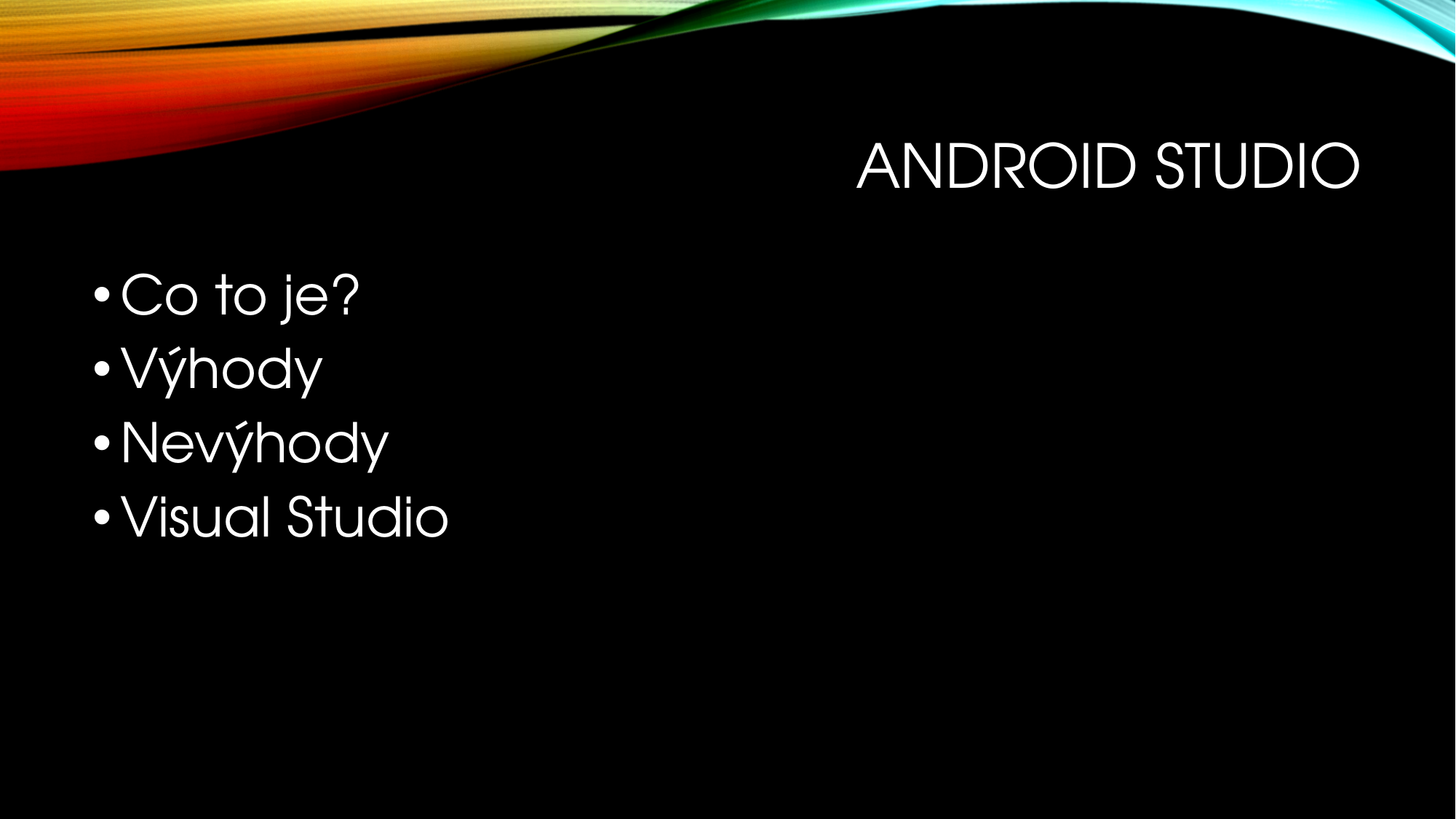

# Android Studio
Co to je?
Výhody
Nevýhody
Visual Studio